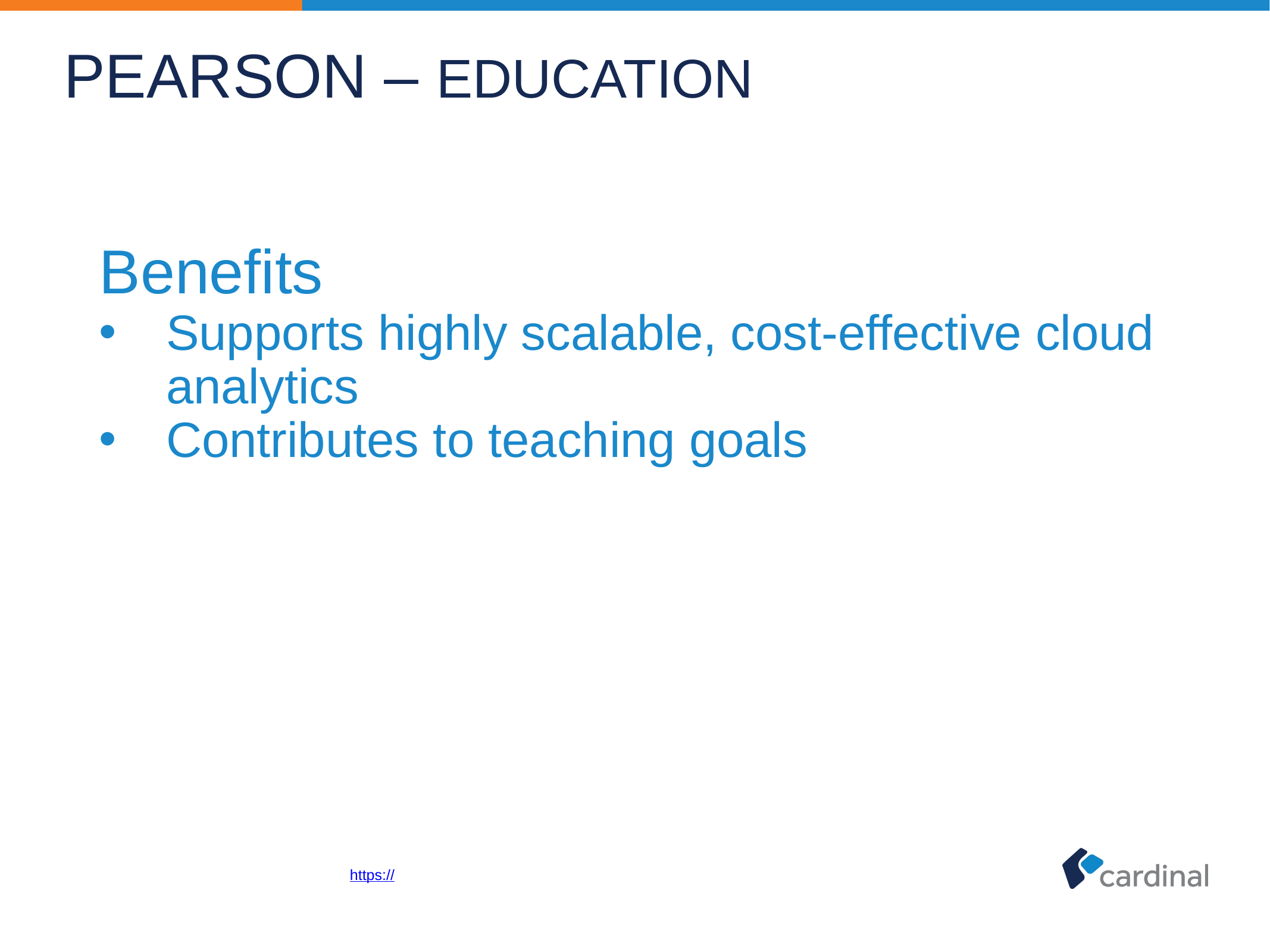

# Pearson – Education
Benefits
Supports highly scalable, cost-effective cloud analytics
Contributes to teaching goals
https://customers.microsoft.com/Pages/CustomerStory.aspx?recid=18484